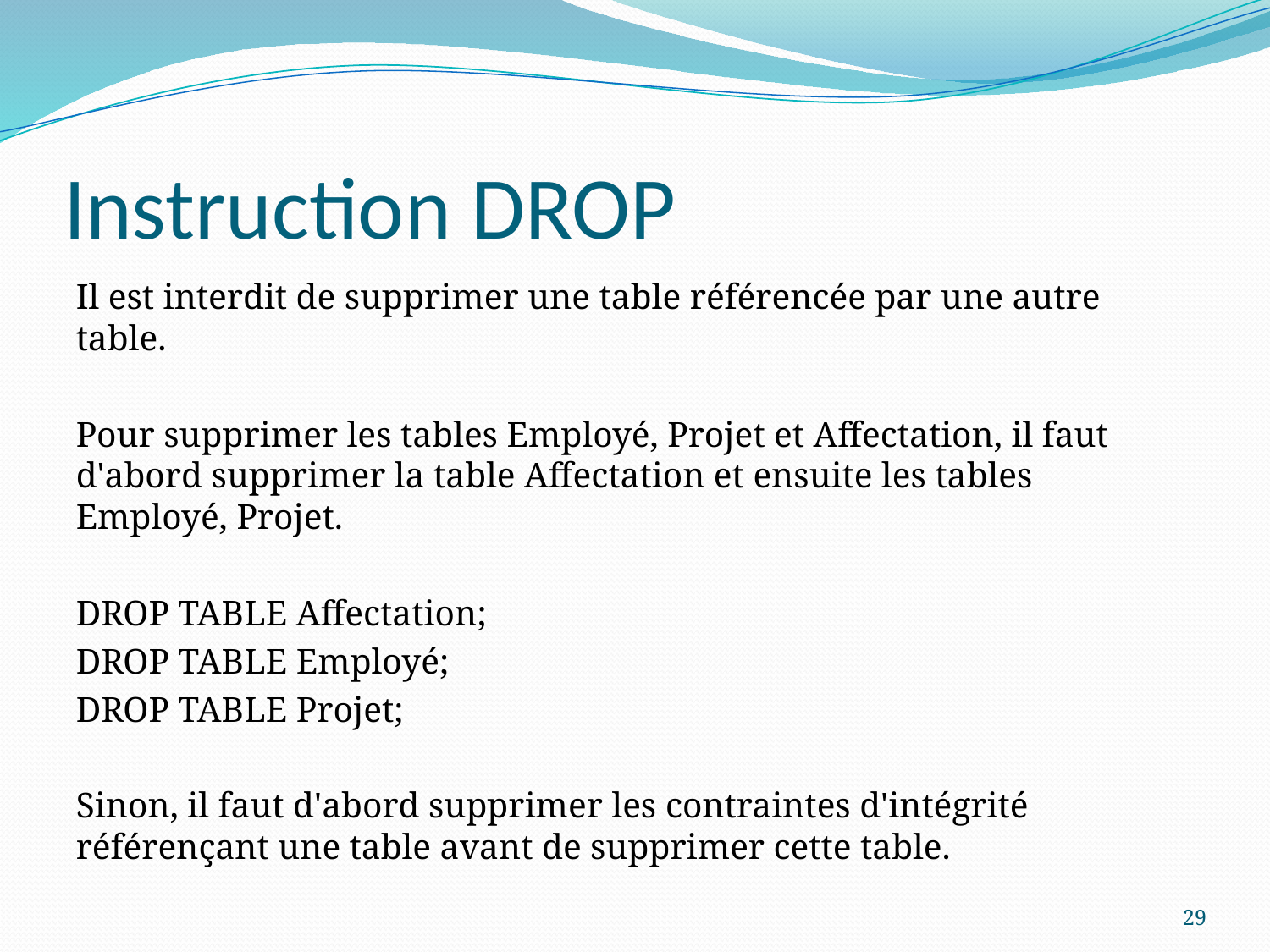

# Instruction DROP
Il est interdit de supprimer une table référencée par une autre table.

Pour supprimer les tables Employé, Projet et Affectation, il faut d'abord supprimer la table Affectation et ensuite les tables Employé, Projet.

DROP TABLE Affectation;
DROP TABLE Employé;
DROP TABLE Projet;

Sinon, il faut d'abord supprimer les contraintes d'intégrité référençant une table avant de supprimer cette table.

29